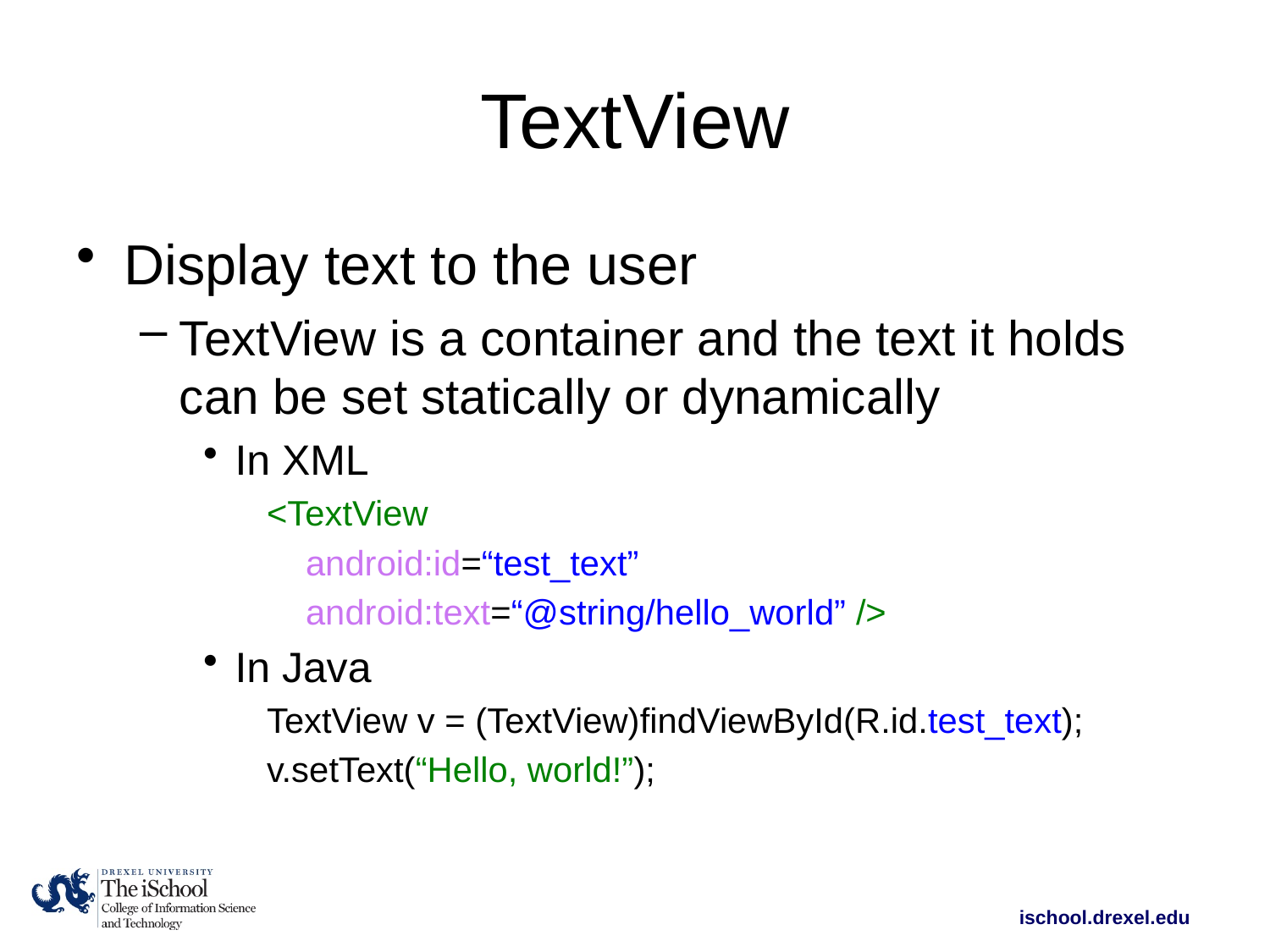

# TextView
Display text to the user
TextView is a container and the text it holds can be set statically or dynamically
In XML
<TextView
    android:id=“test_text”
    android:text=“@string/hello_world” />
In Java
TextView v = (TextView)findViewById(R.id.test_text);
v.setText(“Hello, world!”);